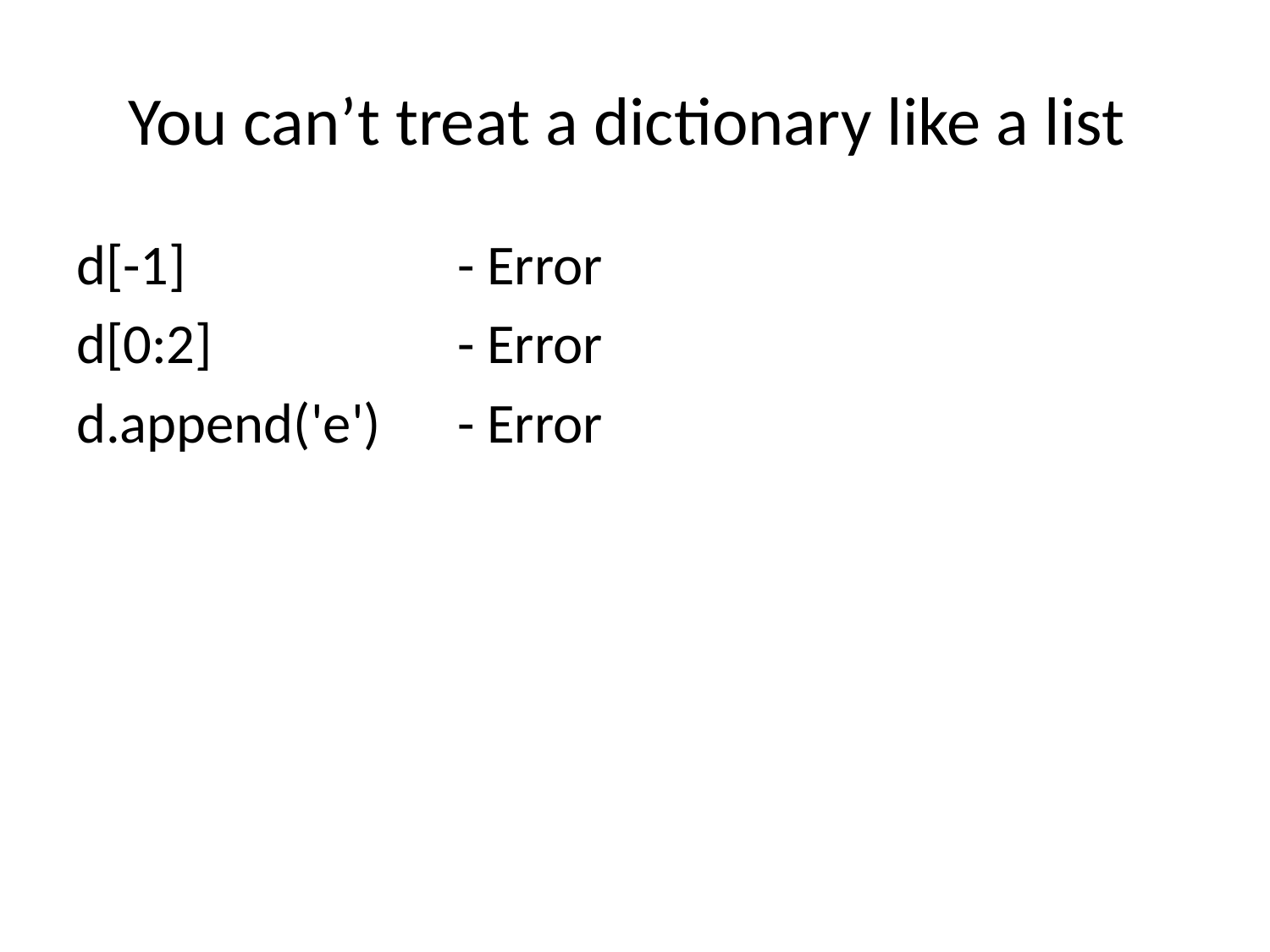

# You can’t treat a dictionary like a list
d[-1]			- Error
d[0:2]	 	- Error
d.append('e')	- Error